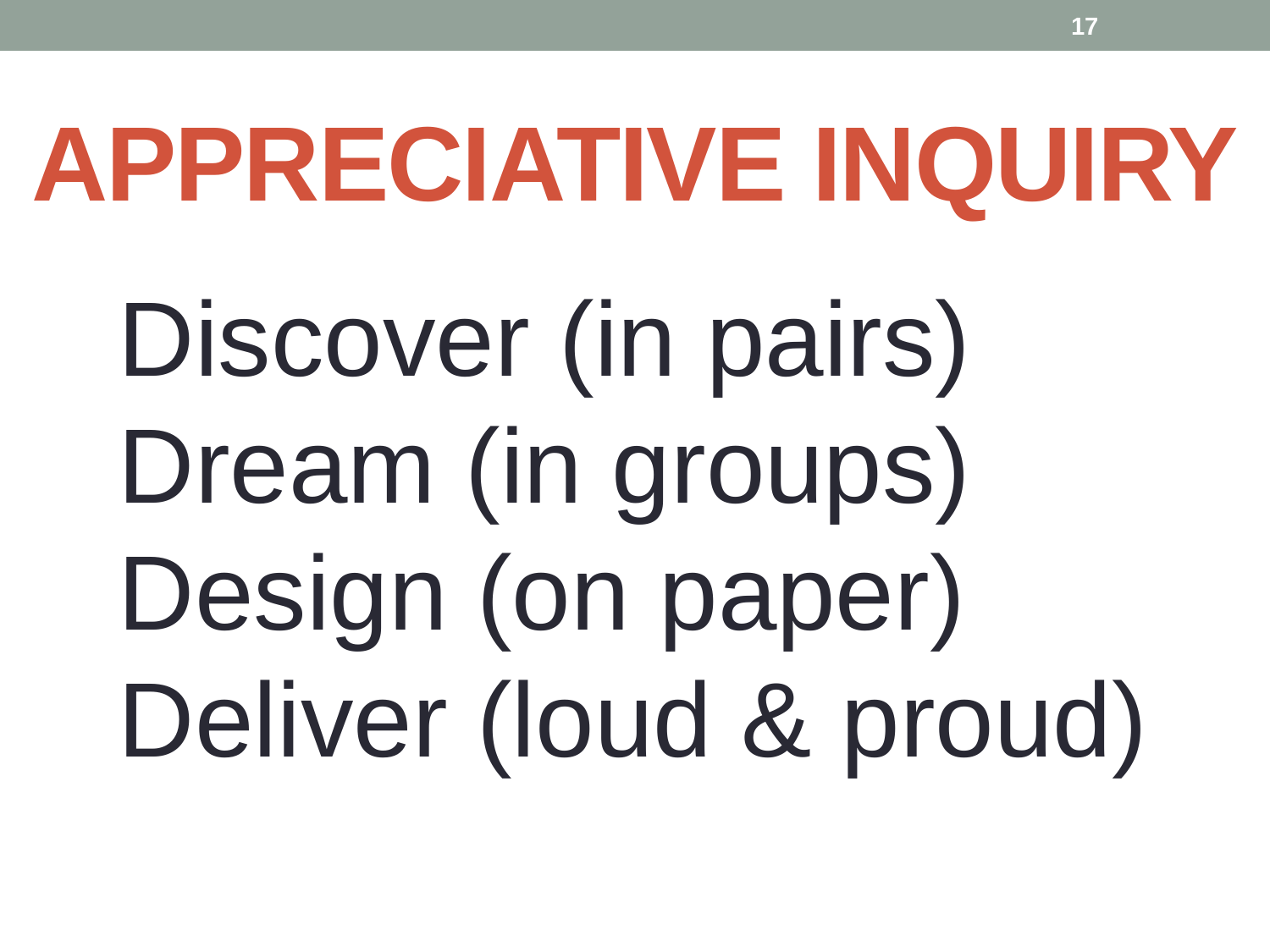

17
# APPRECIATIVE INQUIRY
Discover (in pairs)
Dream (in groups)
Design (on paper)
Deliver (loud & proud)